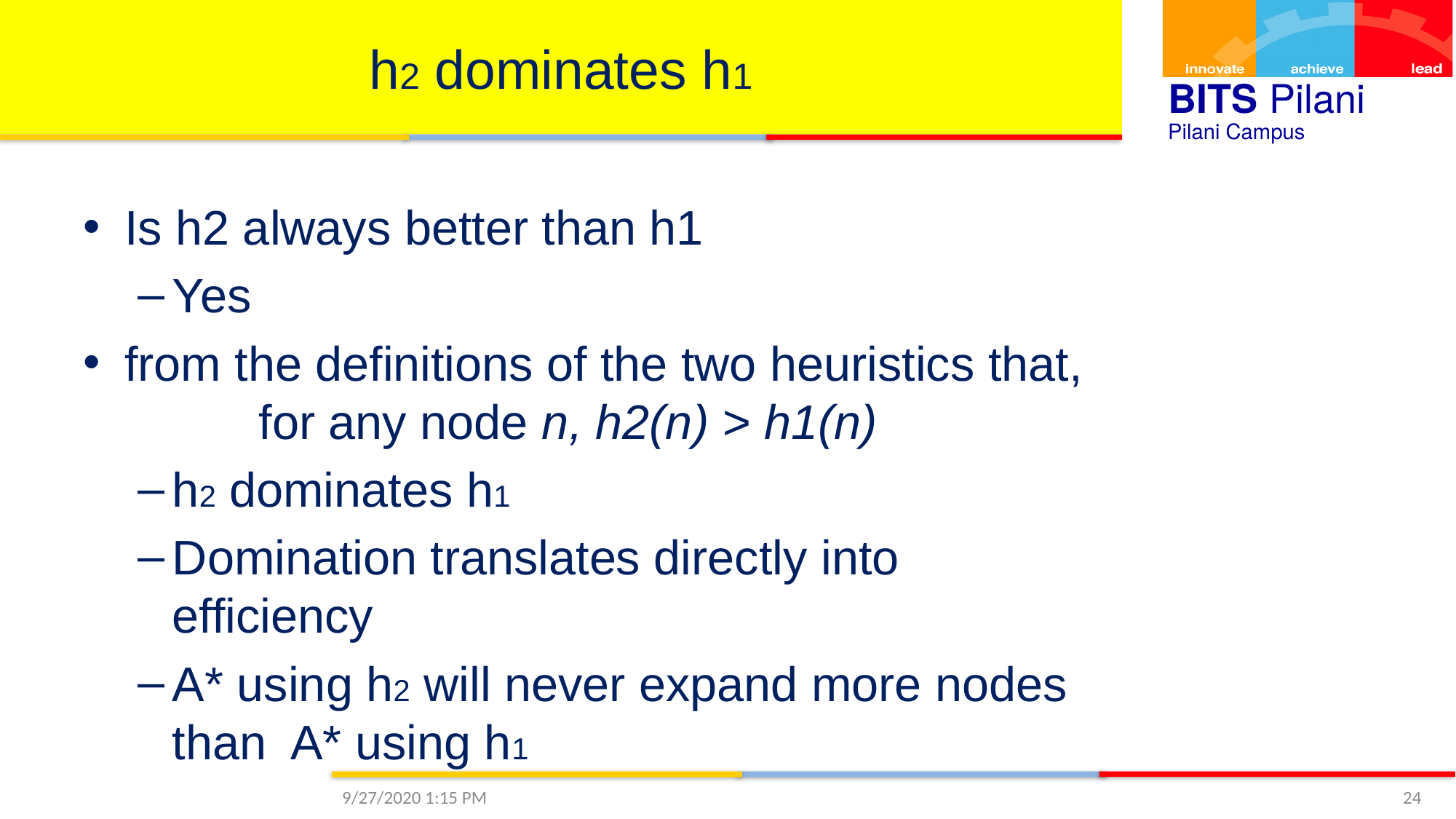

# h2 dominates h1
Is h2 always better than h1
Yes
from the definitions of the two heuristics that,             for any node n, h2(n) > h1(n)
h2 dominates h1
Domination translates directly into efficiency
A* using h2 will never expand more nodes than  A* using h1
9/27/2020 1:15 PM
24